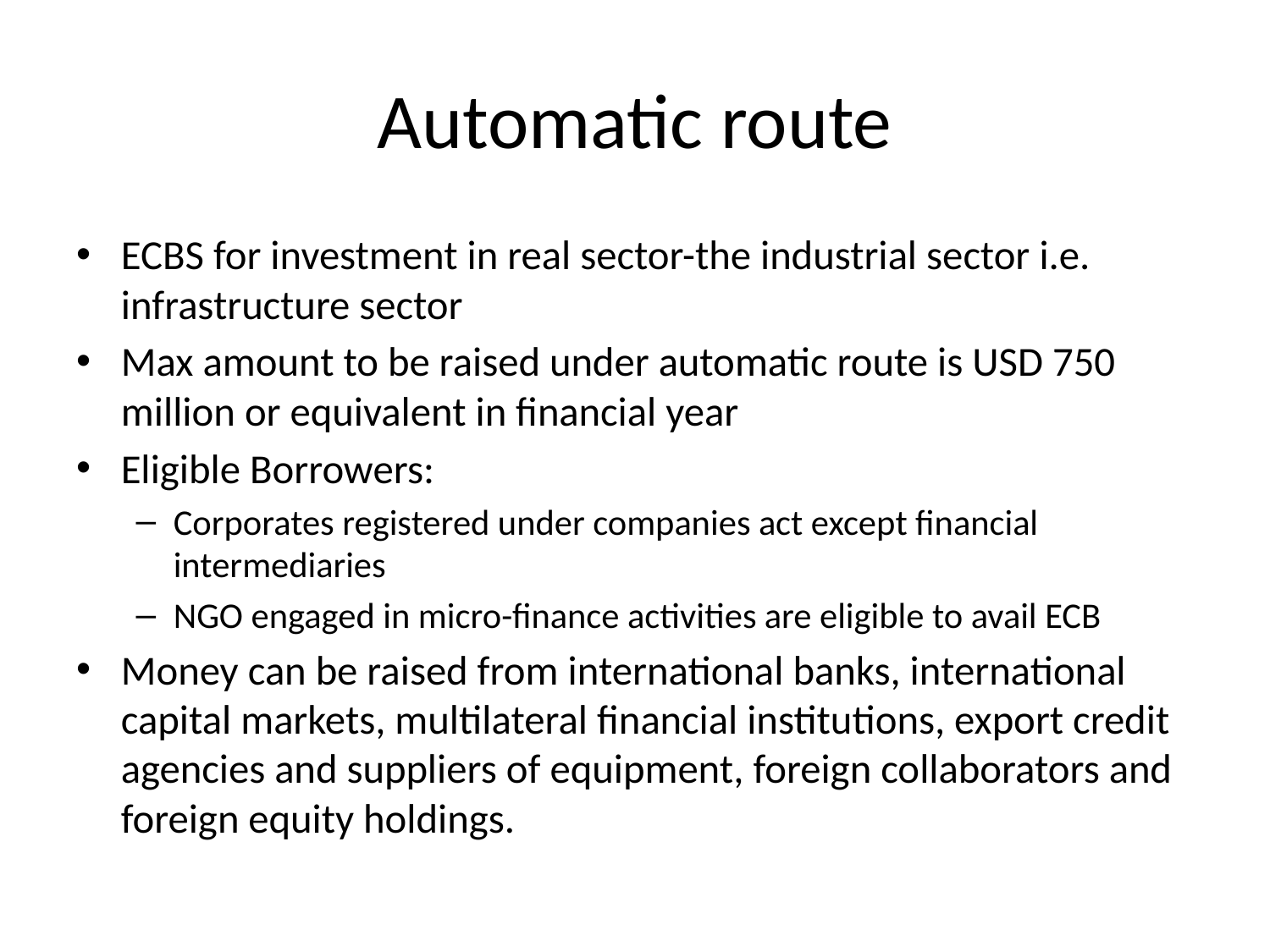

# Automatic route
ECBS for investment in real sector-the industrial sector i.e. infrastructure sector
Max amount to be raised under automatic route is USD 750 million or equivalent in financial year
Eligible Borrowers:
Corporates registered under companies act except financial intermediaries
NGO engaged in micro-finance activities are eligible to avail ECB
Money can be raised from international banks, international capital markets, multilateral financial institutions, export credit agencies and suppliers of equipment, foreign collaborators and foreign equity holdings.